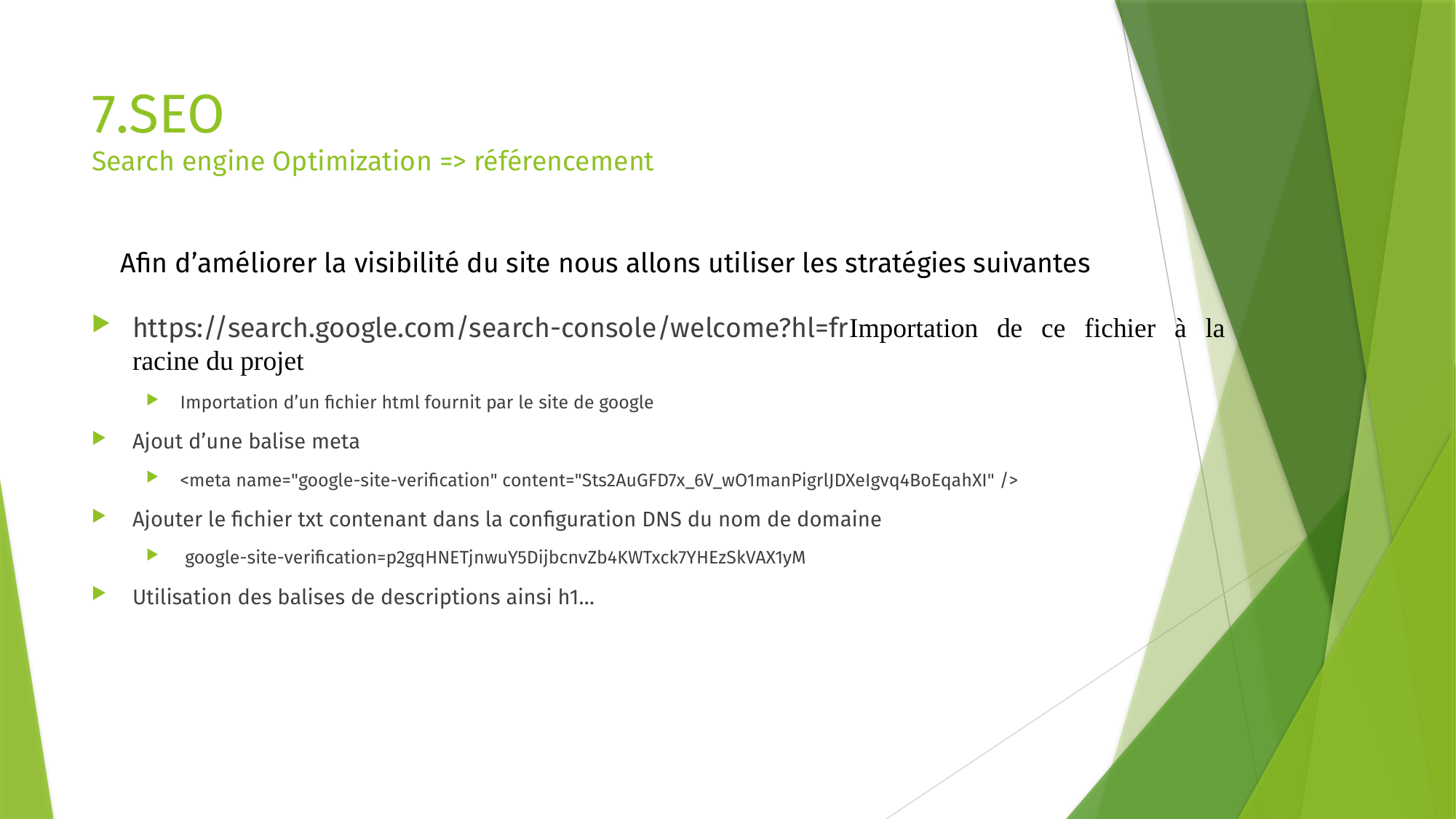

7.SEO
Search engine Optimization => référencement

Afin d’améliorer la visibilité du site nous allons utiliser les stratégies suivantes

https://search.google.com/search-console/welcome?hl=frImportation de ce fichier à la racine du projet
Importation d’un fichier html fournit par le site de google
Ajout d’une balise meta
<meta name="google-site-verification" content="Sts2AuGFD7x_6V_wO1manPigrlJDXeIgvq4BoEqahXI" />
Ajouter le fichier txt contenant dans la configuration DNS du nom de domaine
 google-site-verification=p2gqHNETjnwuY5DijbcnvZb4KWTxck7YHEzSkVAX1yM
Utilisation des balises de descriptions ainsi h1…